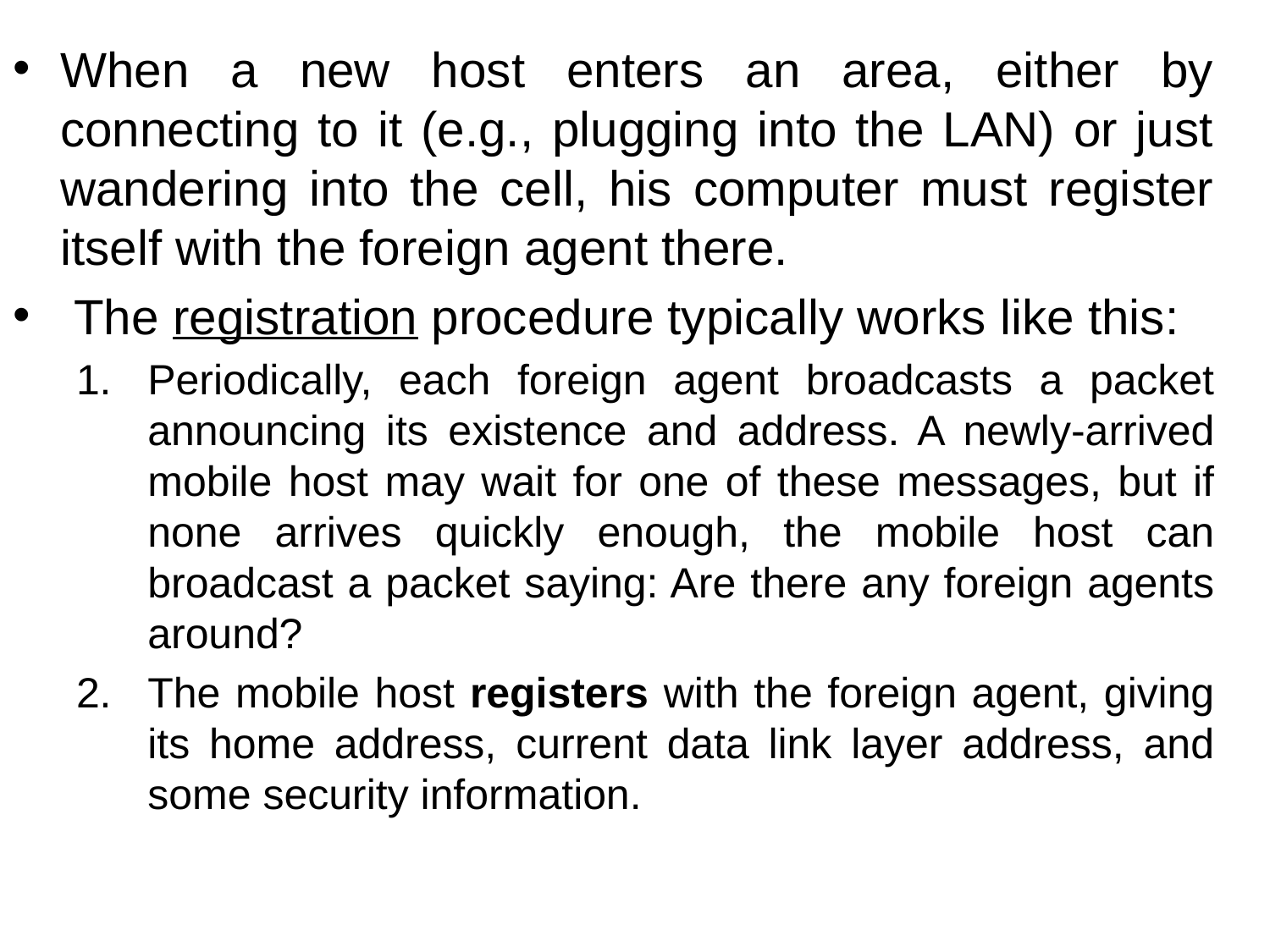

When a new host enters an area, either by connecting to it (e.g., plugging into the LAN) or just wandering into the cell, his computer must register itself with the foreign agent there.
 The registration procedure typically works like this:
Periodically, each foreign agent broadcasts a packet announcing its existence and address. A newly-arrived mobile host may wait for one of these messages, but if none arrives quickly enough, the mobile host can broadcast a packet saying: Are there any foreign agents around?
The mobile host registers with the foreign agent, giving its home address, current data link layer address, and some security information.